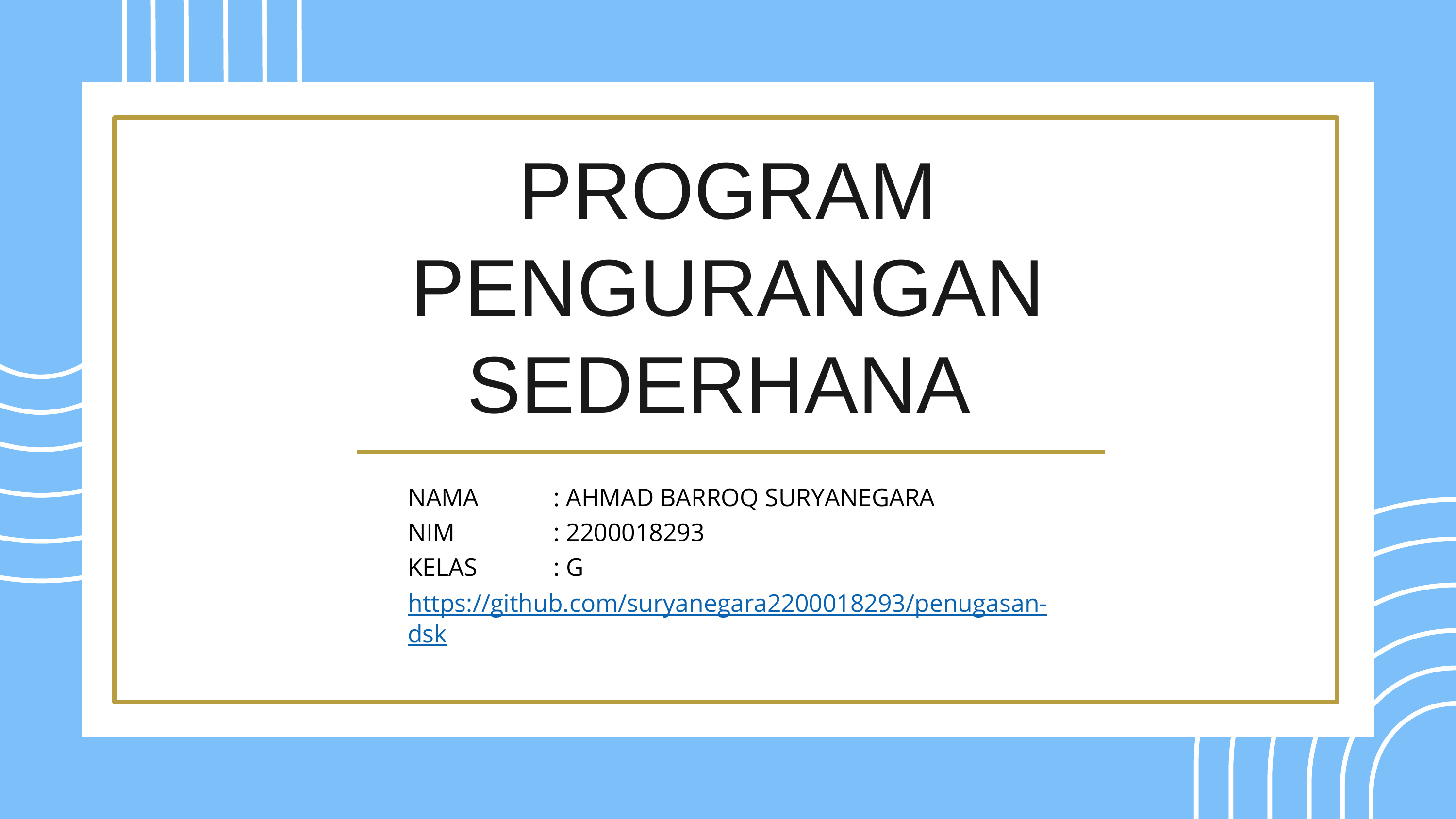

PROGRAM PENGURANGAN SEDERHANA
NAMA		: AHMAD BARROQ SURYANEGARA
NIM		: 2200018293
KELAS		: G
https://github.com/suryanegara2200018293/penugasan-dsk